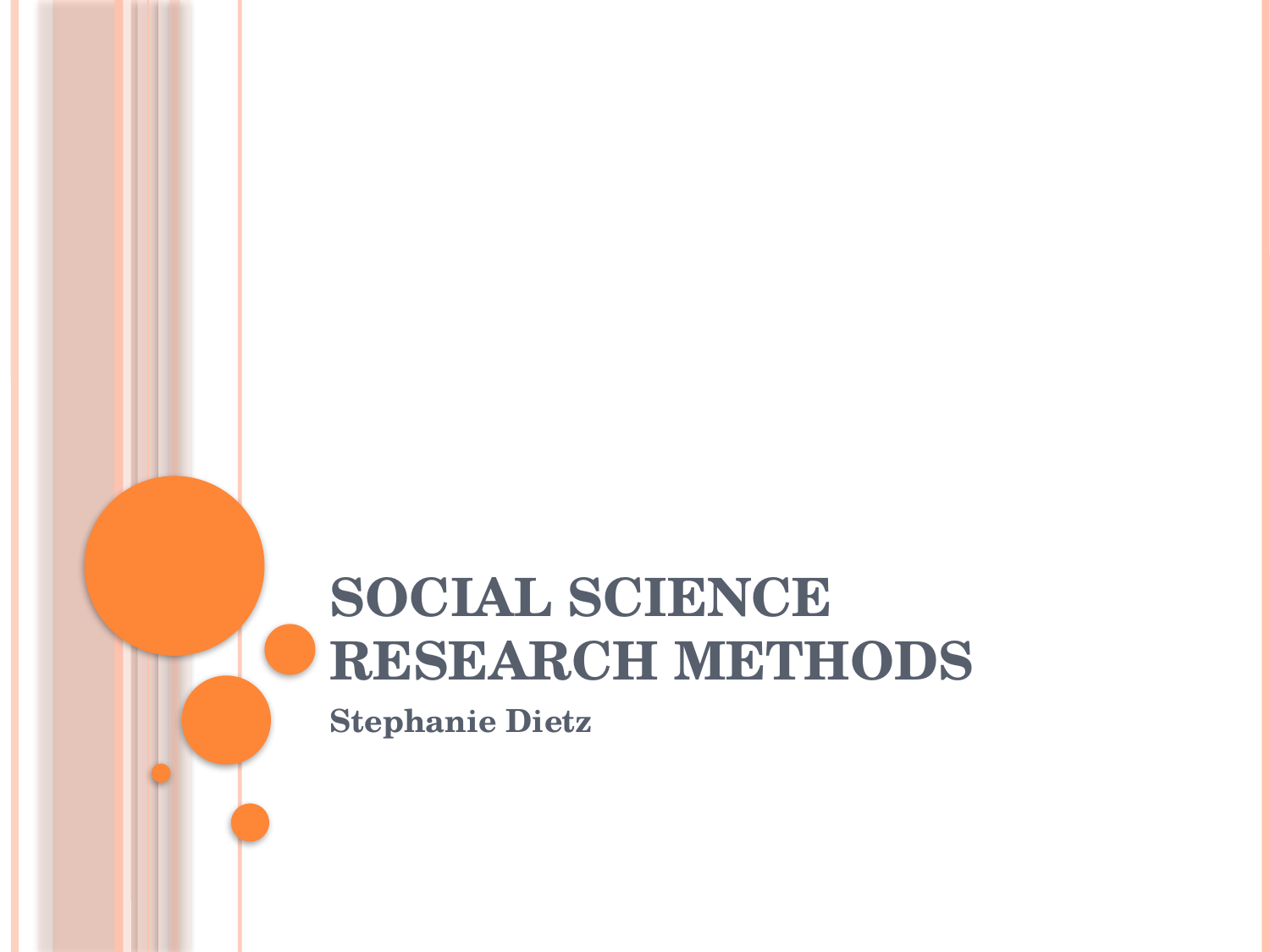

# Social Science Research Methods
Stephanie Dietz